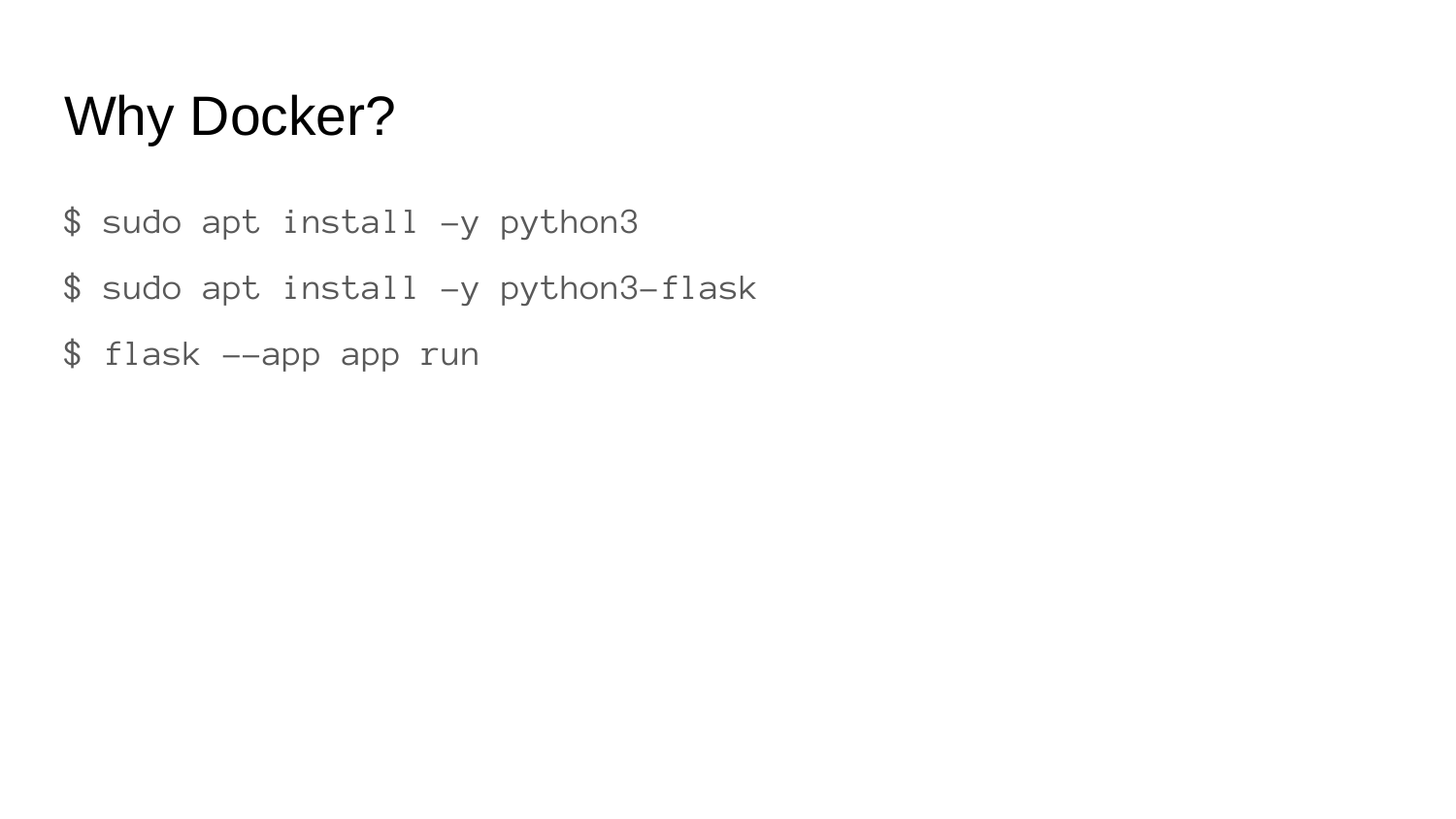

# Why Docker?
$ sudo apt install -y python3
$ sudo apt install -y python3-flask
$ flask --app app run